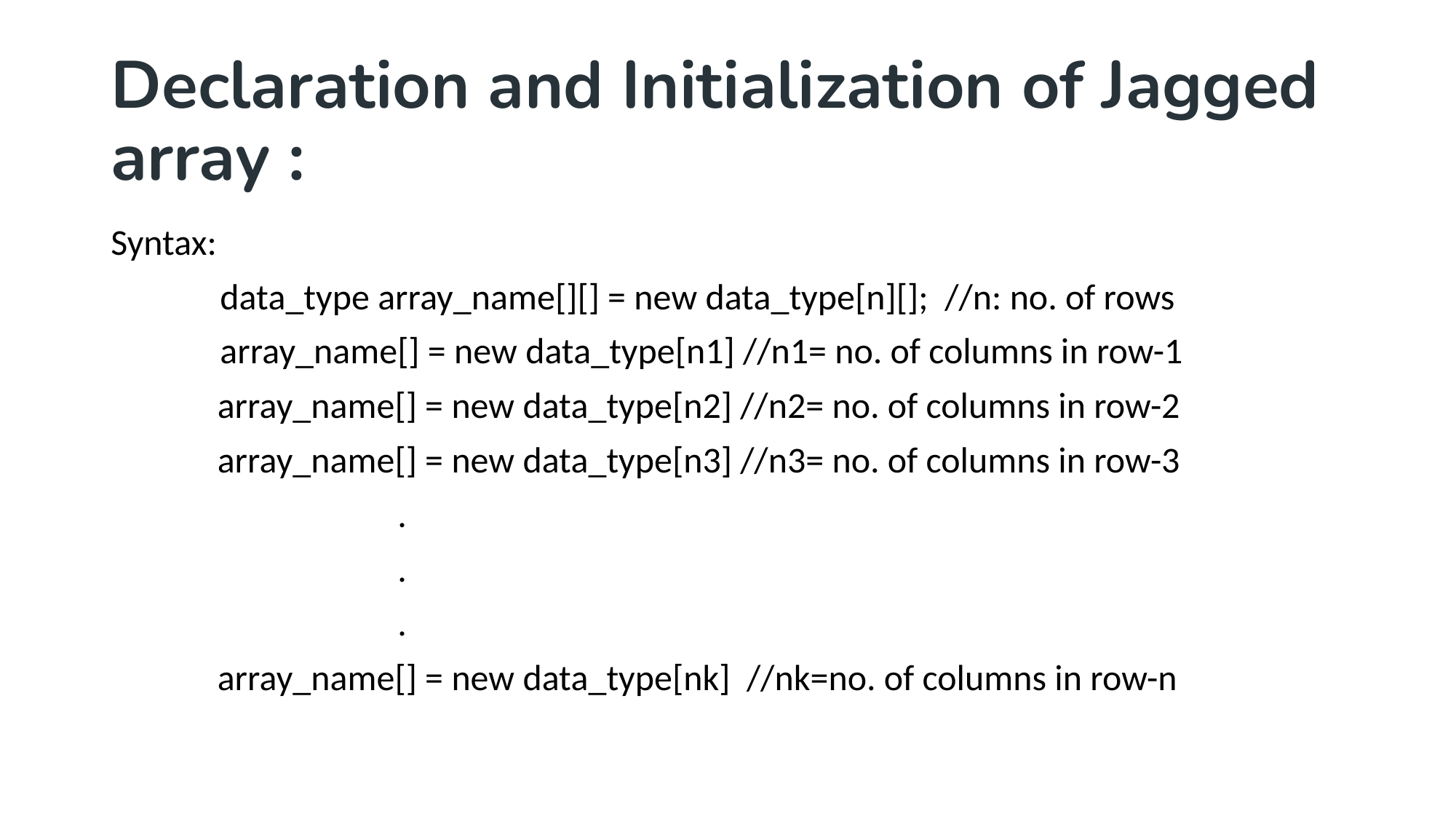

# Declaration and Initialization of Jagged array :
Syntax:
	data_type array_name[][] = new data_type[n][];  //n: no. of rows
 	array_name[] = new data_type[n1] //n1= no. of columns in row-1
             array_name[] = new data_type[n2] //n2= no. of columns in row-2
             array_name[] = new data_type[n3] //n3= no. of columns in row-3
                                   .
                                   .
                                   .
             array_name[] = new data_type[nk]  //nk=no. of columns in row-n